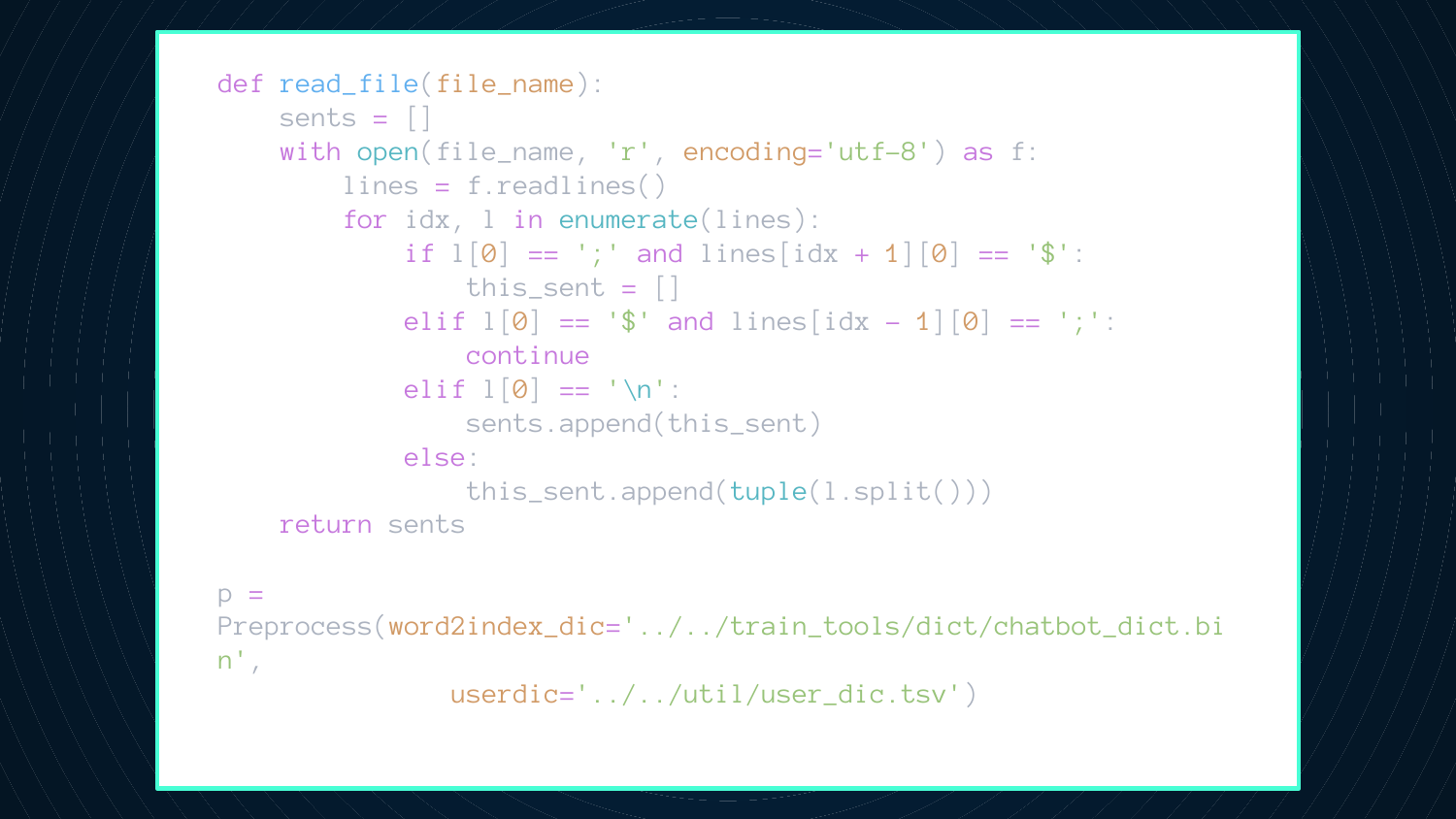

def read_file(file_name):
    sents = []
    with open(file_name, 'r', encoding='utf-8') as f:
        lines = f.readlines()
        for idx, l in enumerate(lines):
            if l[0] == ';' and lines[idx + 1][0] == '$':
                this_sent = []
            elif l[0] == '$' and lines[idx - 1][0] == ';':
                continue
            elif l[0] == '\n':
                sents.append(this_sent)
            else:
                this_sent.append(tuple(l.split()))
    return sents
p = Preprocess(word2index_dic='../../train_tools/dict/chatbot_dict.bin',
               userdic='../../util/user_dic.tsv')